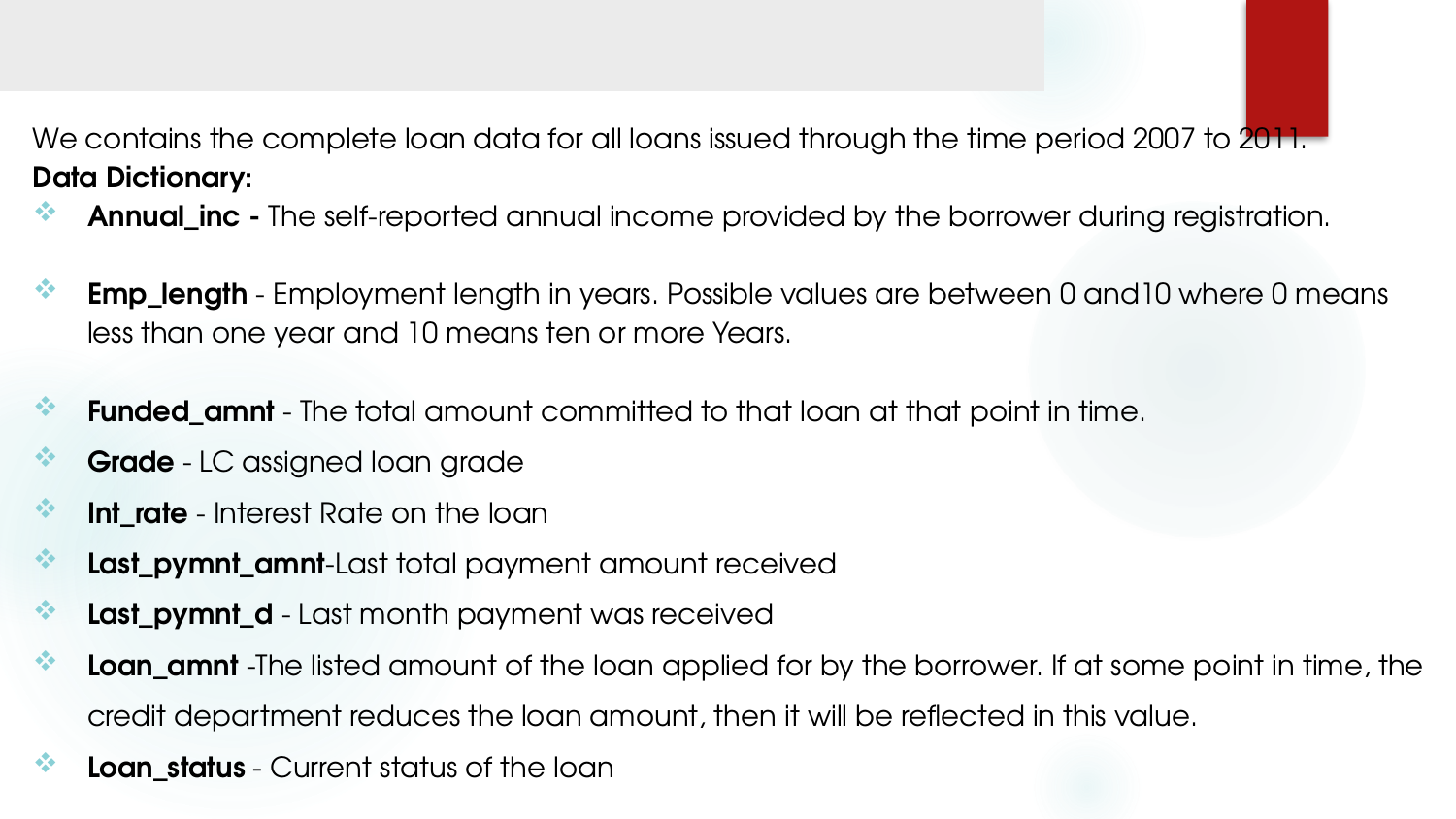

# DATASET DESCRIPTION
We contains the complete loan data for all loans issued through the time period 2007 to 2011.
Data Dictionary:
Annual_inc - The self-reported annual income provided by the borrower during registration.

Emp_length - Employment length in years. Possible values are between 0 and10 where 0 means less than one year and 10 means ten or more Years.

Funded_amnt - The total amount committed to that loan at that point in time.
Grade - LC assigned loan grade
Int_rate - Interest Rate on the loan
Last_pymnt_amnt-Last total payment amount received
Last_pymnt_d - Last month payment was received
Loan_amnt -The listed amount of the loan applied for by the borrower. If at some point in time, the credit department reduces the loan amount, then it will be reflected in this value.
Loan_status - Current status of the loan
.